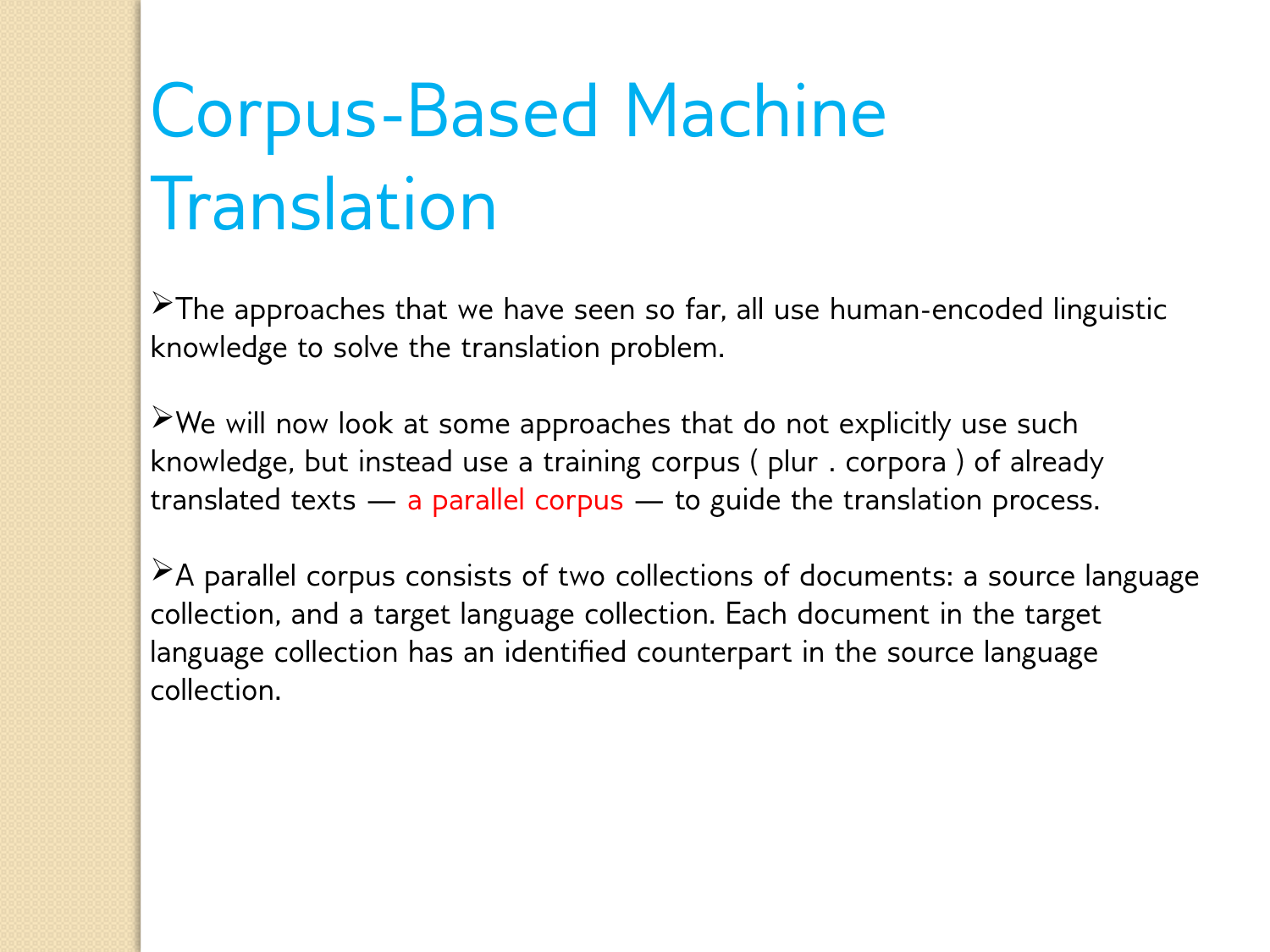

Corpus-Based Machine Translation

The approaches that we have seen so far, all use human-encoded linguistic knowledge to solve the translation problem.

We will now look at some approaches that do not explicitly use such knowledge, but instead use a training corpus ( plur . corpora ) of already translated texts — a parallel corpus — to guide the translation process.

A parallel corpus consists of two collections of documents: a source language collection, and a target language collection. Each document in the target language collection has an identified counterpart in the source language collection.